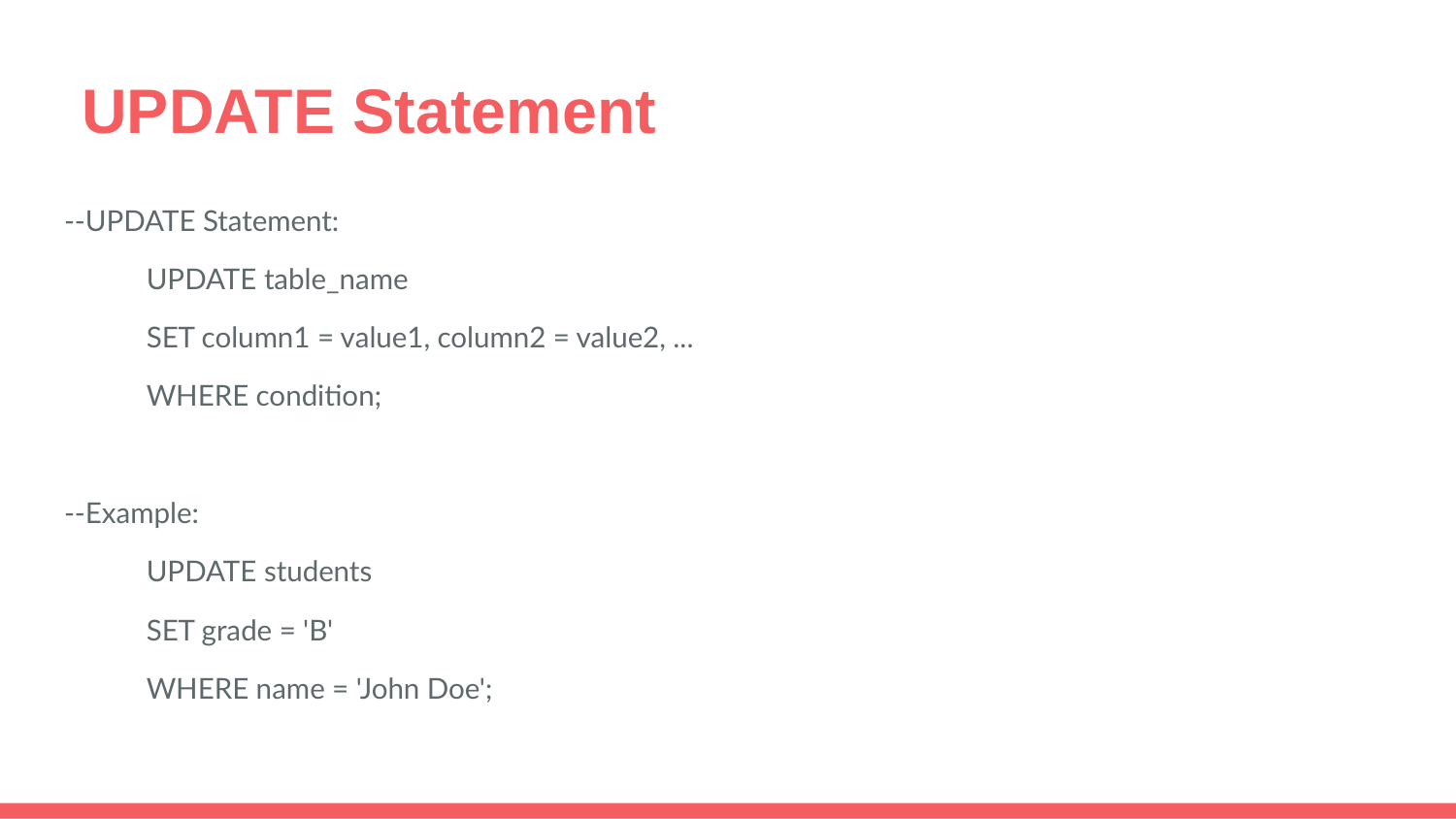

# UPDATE Statement
--UPDATE Statement:
UPDATE table_name
SET column1 = value1, column2 = value2, ...
WHERE condition;

--Example:
UPDATE students
SET grade = 'B'
WHERE name = 'John Doe';